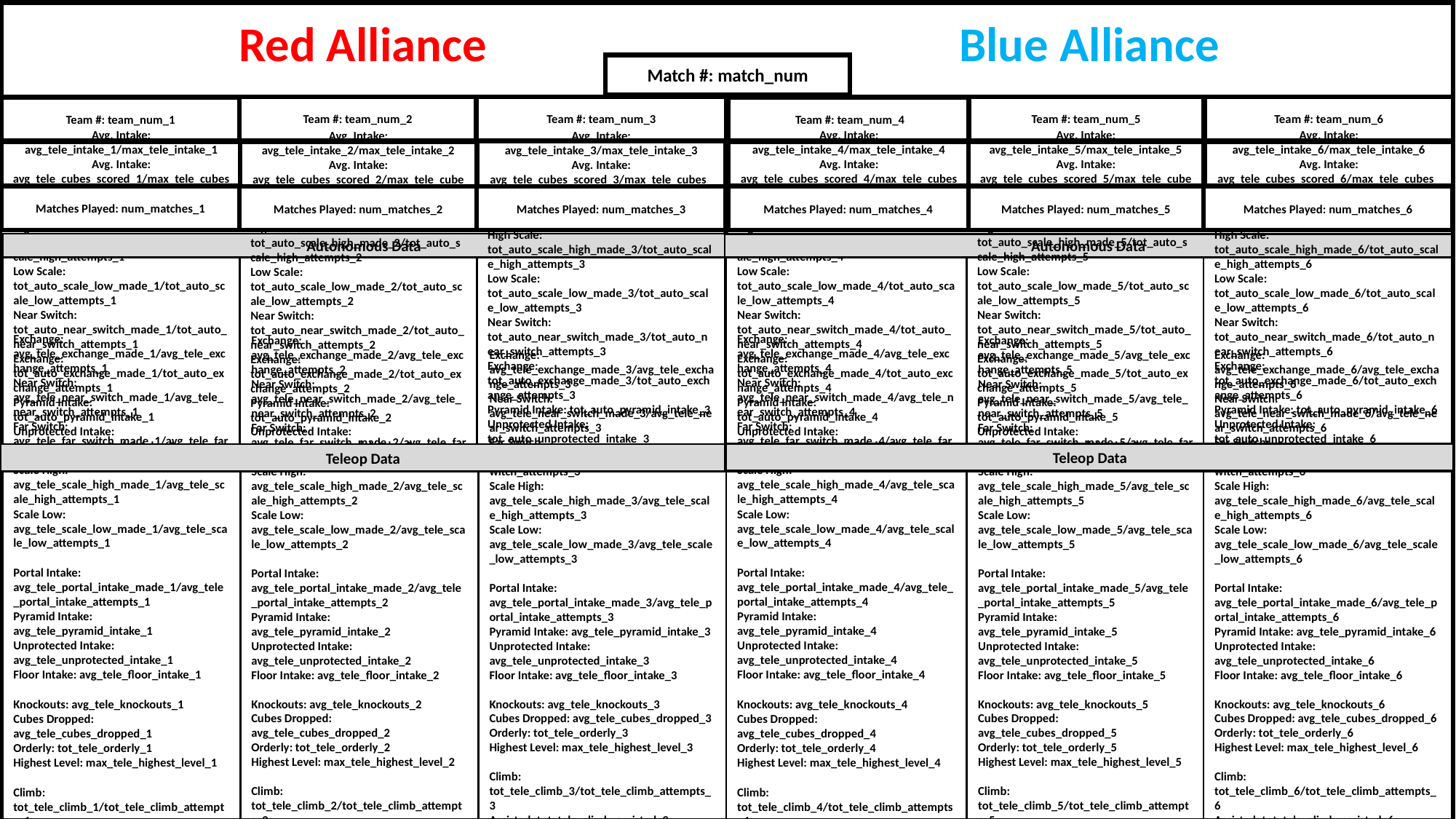

Red Alliance
Blue Alliance
Team #: team_num_5
Team #: team_num_6
Team #: team_num_2
Team #: team_num_3
Team #: team_num_4
Team #: team_num_1
Avg. Intake: avg_tele_intake_3/max_tele_intake_3
Avg. Intake: avg_tele_cubes_scored_3/max_tele_cubes_scored_3
Avg. Intake: avg_tele_intake_2/max_tele_intake_2
Avg. Intake: avg_tele_cubes_scored_2/max_tele_cubes_scored_2
Avg. Intake: avg_tele_intake_4/max_tele_intake_4
Avg. Intake: avg_tele_cubes_scored_4/max_tele_cubes_scored_4
Avg. Intake: avg_tele_intake_5/max_tele_intake_5
Avg. Intake: avg_tele_cubes_scored_5/max_tele_cubes_scored_5
Avg. Intake: avg_tele_intake_6/max_tele_intake_6
Avg. Intake: avg_tele_cubes_scored_6/max_tele_cubes_scored_6
Avg. Intake: avg_tele_intake_1/max_tele_intake_1
Avg. Intake: avg_tele_cubes_scored_1/max_tele_cubes_scored_1
Autonomous Data
Autonomous Data
Cross: tot_auto_cross_2
High Scale: tot_auto_scale_high_made_2/tot_auto_scale_high_attempts_2
Low Scale: tot_auto_scale_low_made_2/tot_auto_scale_low_attempts_2
Near Switch: tot_auto_near_switch_made_2/tot_auto_near_switch_attempts_2
Exchange: tot_auto_exchange_made_2/tot_auto_exchange_attempts_2
Pyramid Intake: tot_auto_pyramid_intake_2
Unprotected Intake: tot_auto_unprotected_intake_2
Starts LMR: tot_auto_left_2/tot_auto_center_2/tot_auto_right_2
Cross: tot_auto_cross_1
High Scale: tot_auto_scale_high_made_1/tot_auto_scale_high_attempts_1
Low Scale: tot_auto_scale_low_made_1/tot_auto_scale_low_attempts_1
Near Switch: tot_auto_near_switch_made_1/tot_auto_near_switch_attempts_1
Exchange: tot_auto_exchange_made_1/tot_auto_exchange_attempts_1
Pyramid Intake: tot_auto_pyramid_intake_1
Unprotected Intake: tot_auto_unprotected_intake_1
Starts LMR: tot_auto_left_1/tot_auto_center_1/tot_auto_right_1
Cross: tot_auto_cross_3
High Scale: tot_auto_scale_high_made_3/tot_auto_scale_high_attempts_3
Low Scale: tot_auto_scale_low_made_3/tot_auto_scale_low_attempts_3
Near Switch: tot_auto_near_switch_made_3/tot_auto_near_switch_attempts_3
Exchange: tot_auto_exchange_made_3/tot_auto_exchange_attempts_3
Pyramid Intake: tot_auto_pyramid_intake_3
Unprotected Intake: tot_auto_unprotected_intake_3
Starts LMR: tot_auto_left_3/tot_auto_center_3/tot_auto_right_3
Cross: tot_auto_cross_5
High Scale: tot_auto_scale_high_made_5/tot_auto_scale_high_attempts_5
Low Scale: tot_auto_scale_low_made_5/tot_auto_scale_low_attempts_5
Near Switch: tot_auto_near_switch_made_5/tot_auto_near_switch_attempts_5
Exchange: tot_auto_exchange_made_5/tot_auto_exchange_attempts_5
Pyramid Intake: tot_auto_pyramid_intake_5
Unprotected Intake: tot_auto_unprotected_intake_5
Starts LMR: tot_auto_left_5/tot_auto_center_5/tot_auto_right_5
Cross: tot_auto_cross_4
High Scale: tot_auto_scale_high_made_4/tot_auto_scale_high_attempts_4
Low Scale: tot_auto_scale_low_made_4/tot_auto_scale_low_attempts_4
Near Switch: tot_auto_near_switch_made_4/tot_auto_near_switch_attempts_4
Exchange: tot_auto_exchange_made_4/tot_auto_exchange_attempts_4
Pyramid Intake: tot_auto_pyramid_intake_4
Unprotected Intake: tot_auto_unprotected_intake_4
Starts LMR: tot_auto_left_4/tot_auto_center_4/tot_auto_right_4
Cross: tot_auto_cross_6
High Scale: tot_auto_scale_high_made_6/tot_auto_scale_high_attempts_6
Low Scale: tot_auto_scale_low_made_6/tot_auto_scale_low_attempts_6
Near Switch: tot_auto_near_switch_made_6/tot_auto_near_switch_attempts_6
Exchange: tot_auto_exchange_made_6/tot_auto_exchange_attempts_6
Pyramid Intake: tot_auto_pyramid_intake_6
Unprotected Intake: tot_auto_unprotected_intake_6
Starts LMR: tot_auto_left_6/tot_auto_center_6/tot_auto_right_6
Teleop Data
Teleop Data
Exchange: avg_tele_exchange_made_6/avg_tele_exchange_attempts_6
Near Switch: avg_tele_near_switch_made_6/avg_tele_near_switch_attempts_6
Far Switch: avg_tele_far_switch_made_6/avg_tele_far_switch_attempts_6
Scale High: avg_tele_scale_high_made_6/avg_tele_scale_high_attempts_6
Scale Low: avg_tele_scale_low_made_6/avg_tele_scale_low_attempts_6

Portal Intake: avg_tele_portal_intake_made_6/avg_tele_portal_intake_attempts_6
Pyramid Intake: avg_tele_pyramid_intake_6
Unprotected Intake: avg_tele_unprotected_intake_6
Floor Intake: avg_tele_floor_intake_6

Knockouts: avg_tele_knockouts_6
Cubes Dropped: avg_tele_cubes_dropped_6
Orderly: tot_tele_orderly_6
Highest Level: max_tele_highest_level_6

Climb: tot_tele_climb_6/tot_tele_climb_attempts_6
Assisted: tot_tele_climb_assisted_6
Plus One: tot_tele_plus_one_6/tot_tele_plus_one_attempts_6
Plus Two: tot_tele_plus_two_6/tot_tele_plus_two_attempts_6
Mobility: avg_mobility_rating_6
Defense: avg_defense_rating_6
Exchange: avg_tele_exchange_made_3/avg_tele_exchange_attempts_3
Near Switch: avg_tele_near_switch_made_3/avg_tele_near_switch_attempts_3
Far Switch: avg_tele_far_switch_made_3/avg_tele_far_switch_attempts_3
Scale High: avg_tele_scale_high_made_3/avg_tele_scale_high_attempts_3
Scale Low: avg_tele_scale_low_made_3/avg_tele_scale_low_attempts_3

Portal Intake: avg_tele_portal_intake_made_3/avg_tele_portal_intake_attempts_3
Pyramid Intake: avg_tele_pyramid_intake_3
Unprotected Intake: avg_tele_unprotected_intake_3
Floor Intake: avg_tele_floor_intake_3

Knockouts: avg_tele_knockouts_3
Cubes Dropped: avg_tele_cubes_dropped_3
Orderly: tot_tele_orderly_3
Highest Level: max_tele_highest_level_3

Climb: tot_tele_climb_3/tot_tele_climb_attempts_3
Assisted: tot_tele_climb_assisted_3
Plus One: tot_tele_plus_one_3/tot_tele_plus_one_attempts_3
Plus Two: tot_tele_plus_two_3/tot_tele_plus_two_attempts_3
Mobility: avg_mobility_rating_3
Defense: avg_defense_rating_3
Exchange: avg_tele_exchange_made_4/avg_tele_exchange_attempts_4
Near Switch: avg_tele_near_switch_made_4/avg_tele_near_switch_attempts_4
Far Switch: avg_tele_far_switch_made_4/avg_tele_far_switch_attempts_4
Scale High: avg_tele_scale_high_made_4/avg_tele_scale_high_attempts_4
Scale Low: avg_tele_scale_low_made_4/avg_tele_scale_low_attempts_4

Portal Intake: avg_tele_portal_intake_made_4/avg_tele_portal_intake_attempts_4
Pyramid Intake: avg_tele_pyramid_intake_4
Unprotected Intake: avg_tele_unprotected_intake_4
Floor Intake: avg_tele_floor_intake_4

Knockouts: avg_tele_knockouts_4
Cubes Dropped: avg_tele_cubes_dropped_4
Orderly: tot_tele_orderly_4
Highest Level: max_tele_highest_level_4

Climb: tot_tele_climb_4/tot_tele_climb_attempts_4
Assisted: tot_tele_climb_assisted_4
Plus One: tot_tele_plus_one_4/tot_tele_plus_one_attempts_4
Plus Two: tot_tele_plus_two_4/tot_tele_plus_two_attempts_4
Mobility: avg_mobility_rating_4
Defense: avg_defense_rating_4
Exchange: avg_tele_exchange_made_5/avg_tele_exchange_attempts_5
Near Switch: avg_tele_near_switch_made_5/avg_tele_near_switch_attempts_5
Far Switch: avg_tele_far_switch_made_5/avg_tele_far_switch_attempts_5
Scale High: avg_tele_scale_high_made_5/avg_tele_scale_high_attempts_5
Scale Low: avg_tele_scale_low_made_5/avg_tele_scale_low_attempts_5

Portal Intake: avg_tele_portal_intake_made_5/avg_tele_portal_intake_attempts_5
Pyramid Intake: avg_tele_pyramid_intake_5
Unprotected Intake: avg_tele_unprotected_intake_5
Floor Intake: avg_tele_floor_intake_5

Knockouts: avg_tele_knockouts_5
Cubes Dropped: avg_tele_cubes_dropped_5
Orderly: tot_tele_orderly_5
Highest Level: max_tele_highest_level_5

Climb: tot_tele_climb_5/tot_tele_climb_attempts_5
Assisted: tot_tele_climb_assisted_5
Plus One: tot_tele_plus_one_5/tot_tele_plus_one_attempts_5
Plus Two: tot_tele_plus_two_5/tot_tele_plus_two_attempts_5
Mobility: avg_mobility_rating_5
Defense: avg_defense_rating_5
Exchange: avg_tele_exchange_made_1/avg_tele_exchange_attempts_1
Near Switch: avg_tele_near_switch_made_1/avg_tele_near_switch_attempts_1
Far Switch: avg_tele_far_switch_made_1/avg_tele_far_switch_attempts_1
Scale High: avg_tele_scale_high_made_1/avg_tele_scale_high_attempts_1
Scale Low: avg_tele_scale_low_made_1/avg_tele_scale_low_attempts_1

Portal Intake: avg_tele_portal_intake_made_1/avg_tele_portal_intake_attempts_1
Pyramid Intake: avg_tele_pyramid_intake_1
Unprotected Intake: avg_tele_unprotected_intake_1
Floor Intake: avg_tele_floor_intake_1

Knockouts: avg_tele_knockouts_1
Cubes Dropped: avg_tele_cubes_dropped_1
Orderly: tot_tele_orderly_1
Highest Level: max_tele_highest_level_1

Climb: tot_tele_climb_1/tot_tele_climb_attempts_1
Assisted: tot_tele_climb_assisted_1
Plus One: tot_tele_plus_one_1/tot_tele_plus_one_attempts_1
Plus Two: tot_tele_plus_two_1/tot_tele_plus_two_attempts_1
Mobility: avg_mobility_rating_1
Defense: avg_defense_rating_1
Exchange: avg_tele_exchange_made_2/avg_tele_exchange_attempts_2
Near Switch: avg_tele_near_switch_made_2/avg_tele_near_switch_attempts_2
Far Switch: avg_tele_far_switch_made_2/avg_tele_far_switch_attempts_2
Scale High: avg_tele_scale_high_made_2/avg_tele_scale_high_attempts_2
Scale Low: avg_tele_scale_low_made_2/avg_tele_scale_low_attempts_2

Portal Intake: avg_tele_portal_intake_made_2/avg_tele_portal_intake_attempts_2
Pyramid Intake: avg_tele_pyramid_intake_2
Unprotected Intake: avg_tele_unprotected_intake_2
Floor Intake: avg_tele_floor_intake_2

Knockouts: avg_tele_knockouts_2
Cubes Dropped: avg_tele_cubes_dropped_2
Orderly: tot_tele_orderly_2
Highest Level: max_tele_highest_level_2

Climb: tot_tele_climb_2/tot_tele_climb_attempts_2
Assisted: tot_tele_climb_assisted_2
Plus One: tot_tele_plus_one_2/tot_tele_plus_one_attempts_2
Plus Two: tot_tele_plus_two_2/tot_tele_plus_two_attempts_2
Mobility: avg_mobility_rating_2
Defense: avg_defense_rating_2
Match #: match_num
Matches Played: num_matches_1
Matches Played: num_matches_2
Matches Played: num_matches_3
Matches Played: num_matches_4
Matches Played: num_matches_5
Matches Played: num_matches_6
Menu